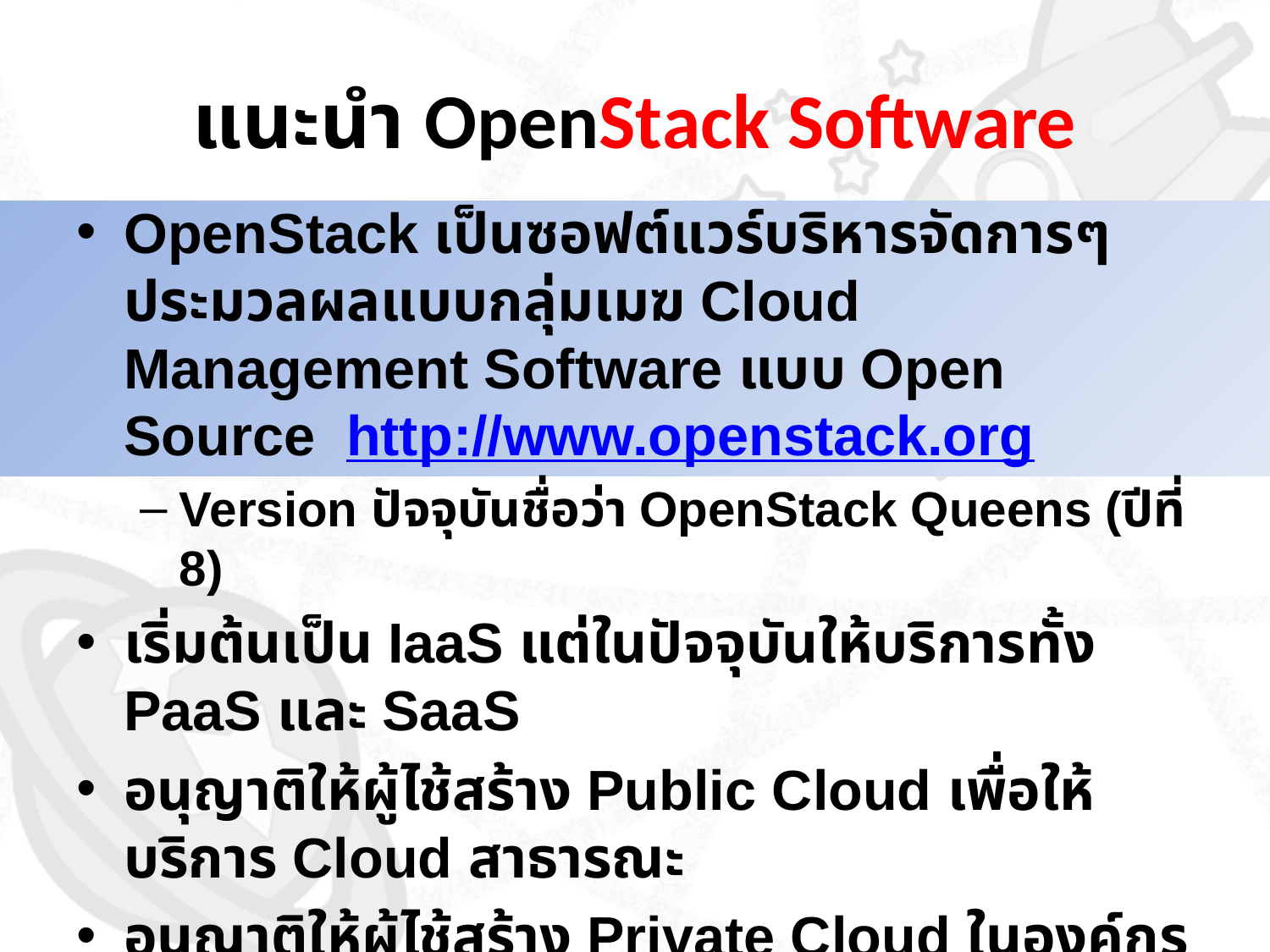

# แนะนำ OpenStack Software
OpenStack เป็นซอฟต์แวร์บริหารจัดการๆประมวลผลแบบกลุ่มเมฆ Cloud Management Software แบบ Open Source  http://www.openstack.org
Version ปัจจุบันชื่อว่า OpenStack Queens (ปีที่ 8)
เริ่มต้นเป็น IaaS แต่ในปัจจุบันให้บริการทั้ง PaaS และ SaaS
อนุญาติให้ผู้ไช้สร้าง Public Cloud เพื่อให้บริการ Cloud สาธารณะ
อนุญาติให้ผู้ไช้สร้าง Private Cloud ในองค์กร เพื่อให้บริการ Cloud ภายในองค์กรโดยใช้ทรัพยากรของตนเอง